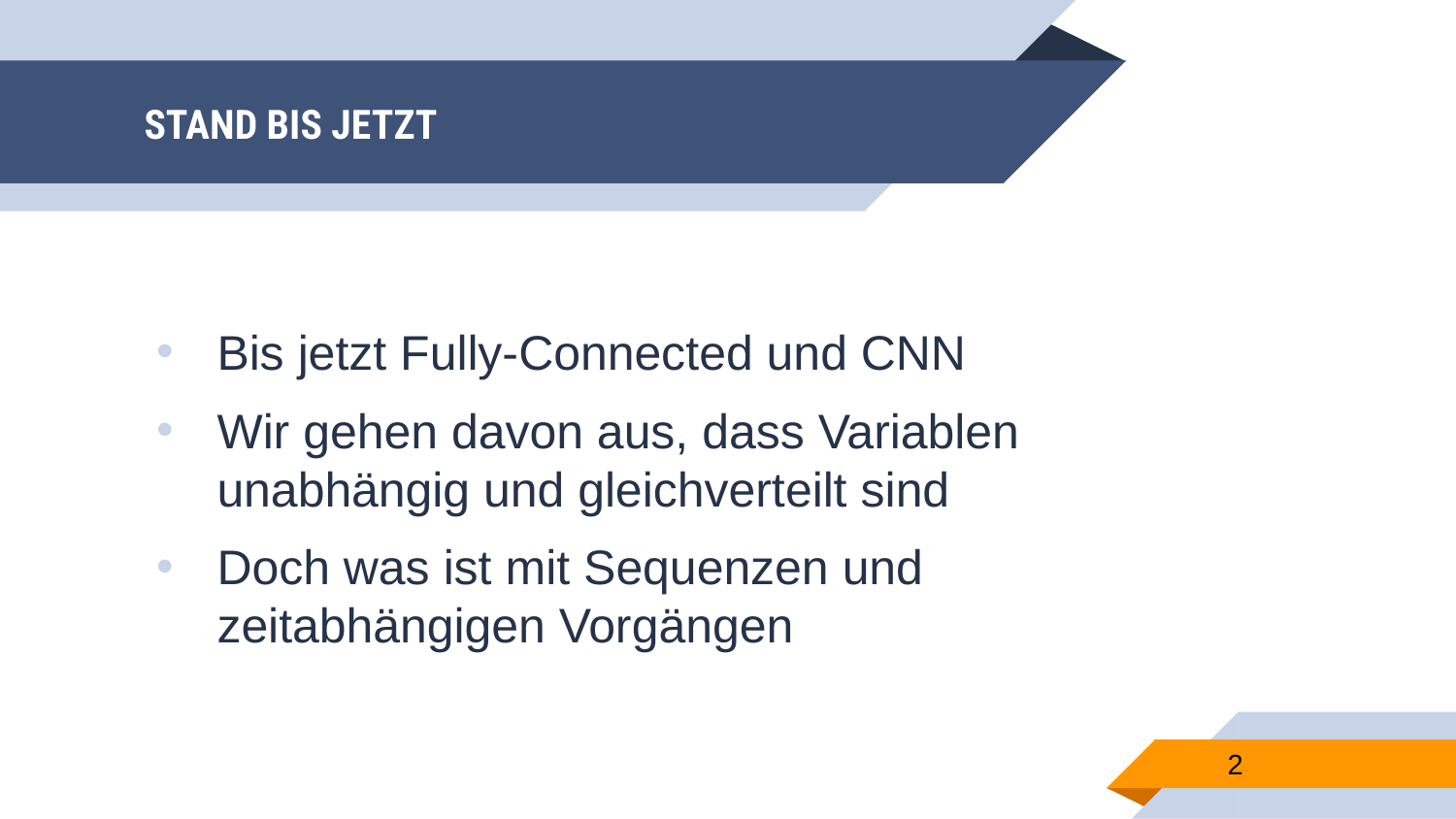

# STAND BIS JETZT
Bis jetzt Fully-Connected und CNN
Wir gehen davon aus, dass Variablen unabhängig und gleichverteilt sind
Doch was ist mit Sequenzen und zeitabhängigen Vorgängen
2